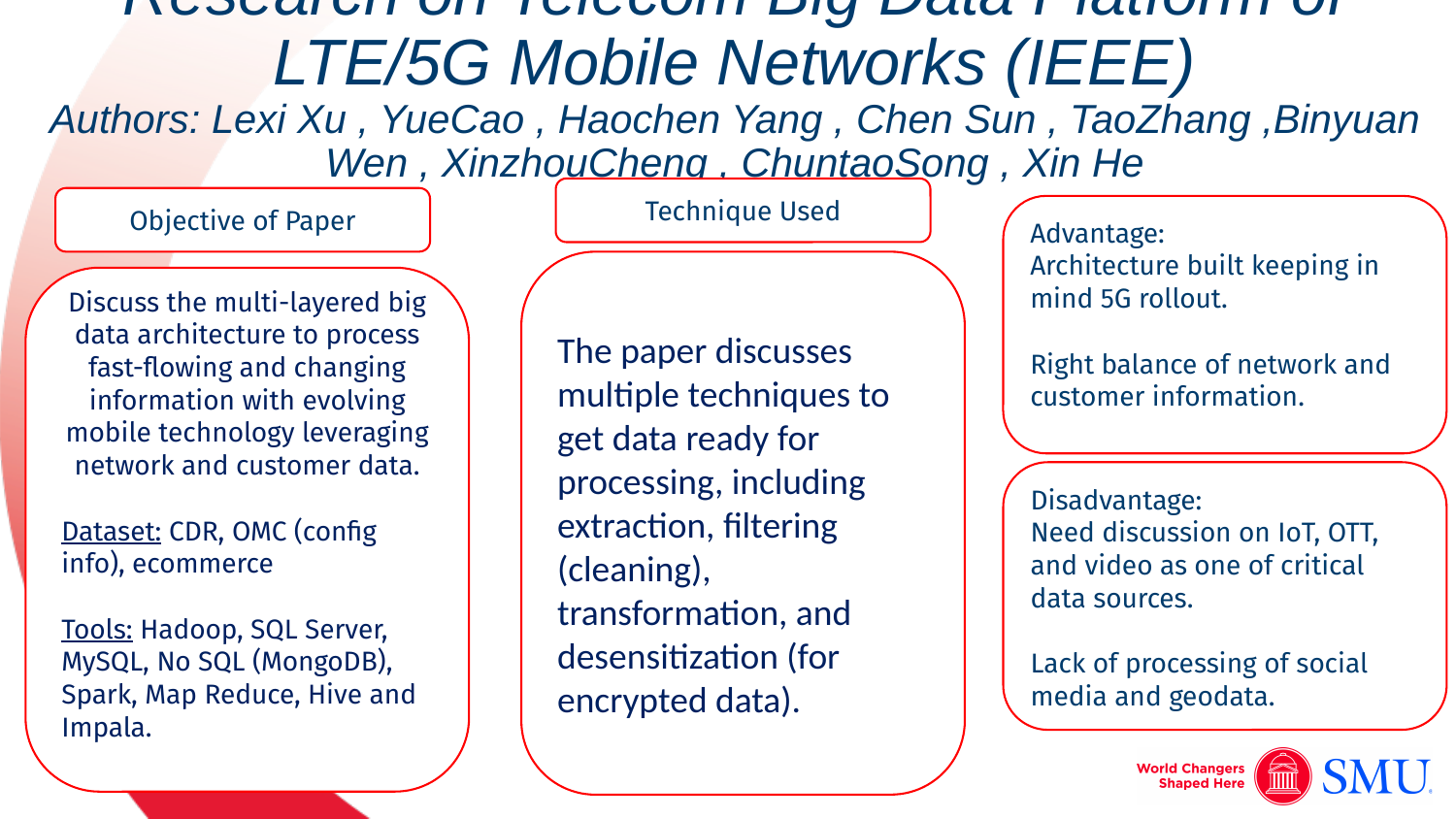

# Research on Telecom Big Data Platform of LTE/5G Mobile Networks (IEEE) Authors: Lexi Xu , YueCao , Haochen Yang , Chen Sun , TaoZhang ,Binyuan Wen , XinzhouCheng , ChuntaoSong , Xin He
Technique Used
Objective of Paper
Advantage:
Architecture built keeping in mind 5G rollout.

Right balance of network and customer information.
The paper discusses multiple techniques to get data ready for processing, including extraction, filtering (cleaning), transformation, and desensitization (for encrypted data).
Discuss the multi-layered big data architecture to process fast-flowing and changing information with evolving mobile technology leveraging network and customer data.

Dataset: CDR, OMC (config info), ecommerce

Tools: Hadoop, SQL Server, MySQL, No SQL (MongoDB), Spark, Map Reduce, Hive and Impala.

Disadvantage:
Need discussion on IoT, OTT, and video as one of critical data sources.

Lack of processing of social media and geodata.